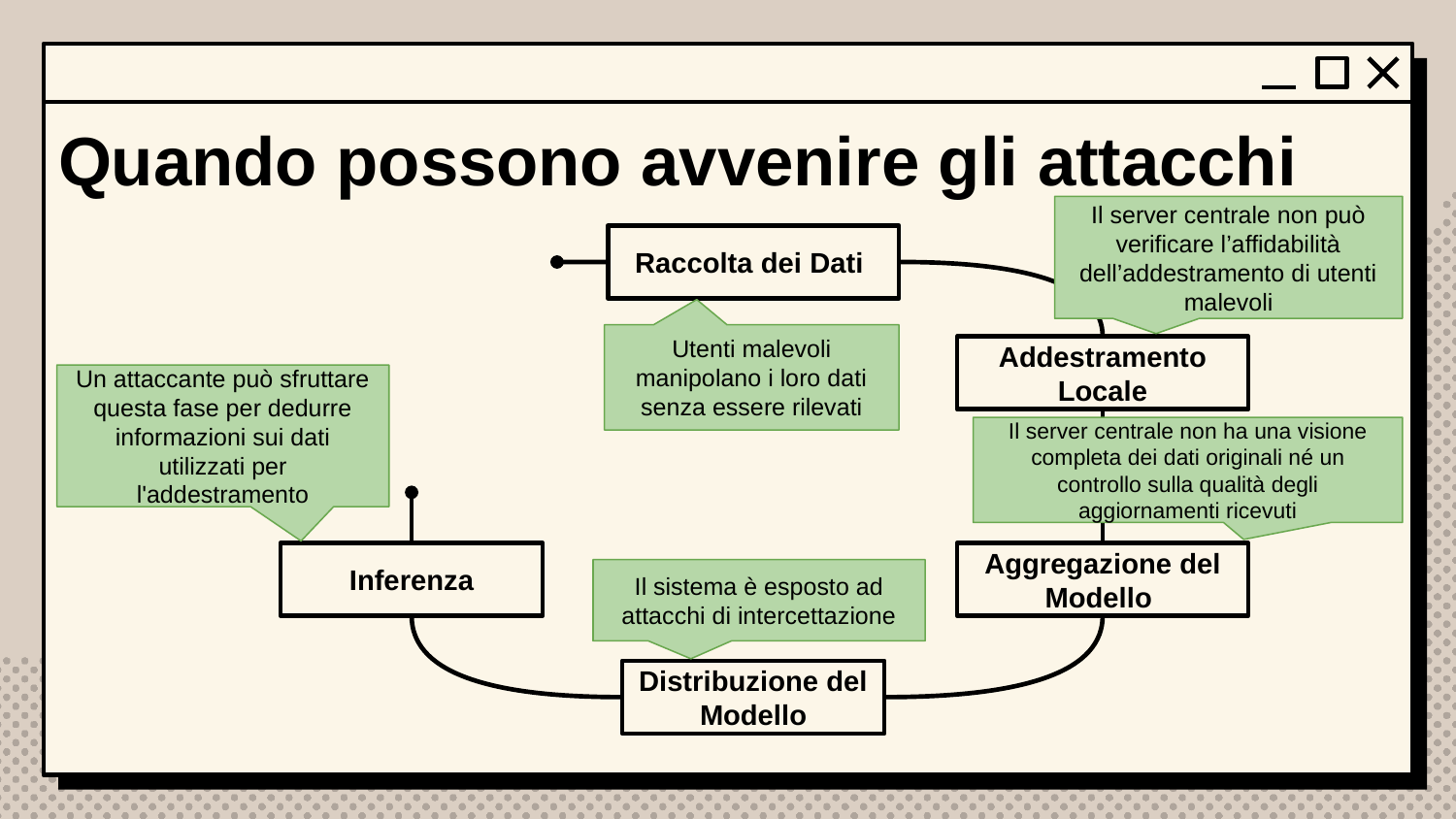

Quando possono avvenire gli attacchi
Il server centrale non può verificare l’affidabilità dell’addestramento di utenti malevoli
Raccolta dei Dati
Utenti malevoli manipolano i loro dati senza essere rilevati
Addestramento Locale
Un attaccante può sfruttare questa fase per dedurre informazioni sui dati utilizzati per l'addestramento
Il server centrale non ha una visione completa dei dati originali né un controllo sulla qualità degli aggiornamenti ricevuti
Inferenza
Aggregazione del Modello
Il sistema è esposto ad attacchi di intercettazione
Distribuzione del Modello